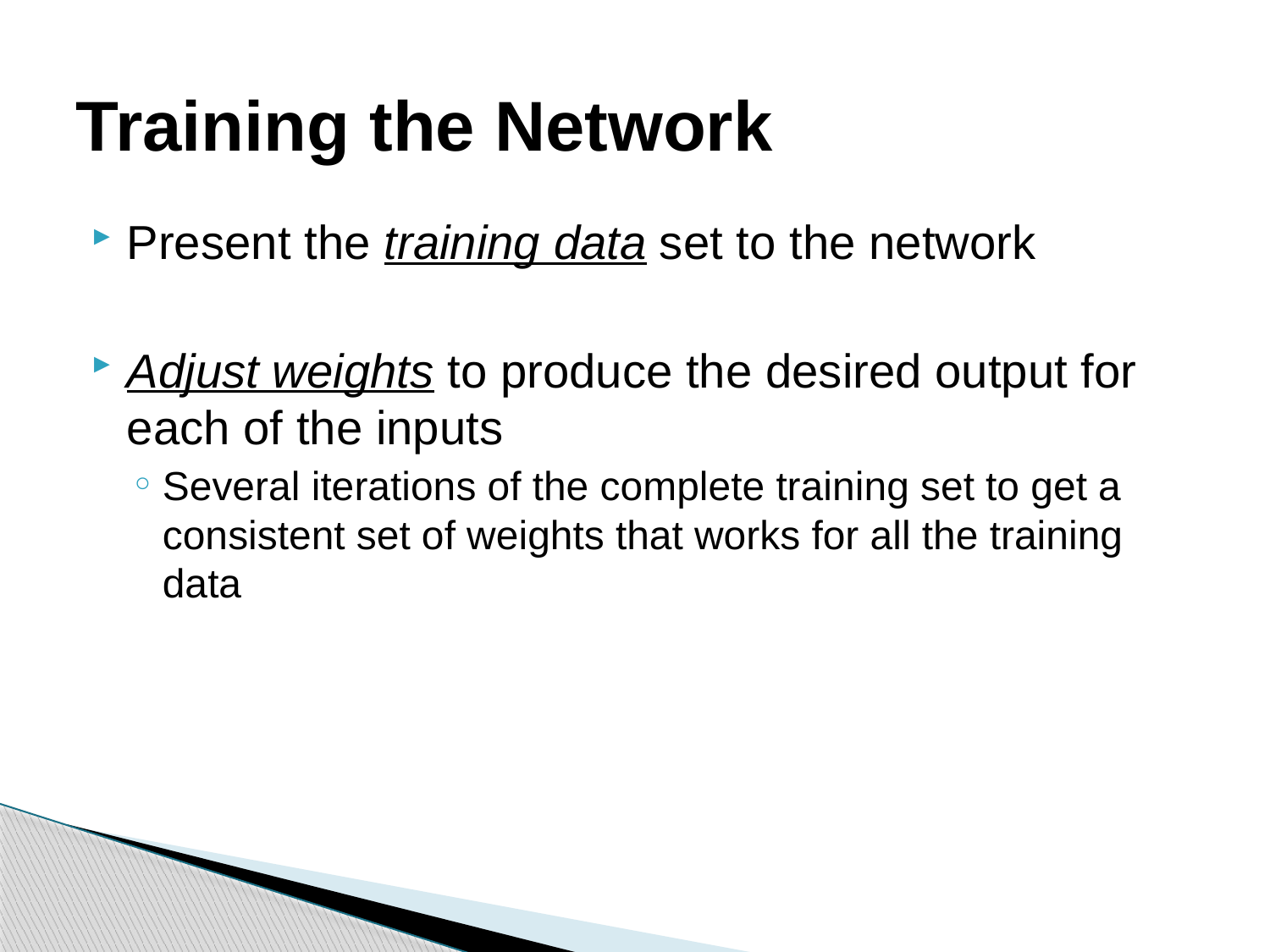

# Training the Network
Present the training data set to the network

Adjust weights to produce the desired output for each of the inputs
Several iterations of the complete training set to get a consistent set of weights that works for all the training data